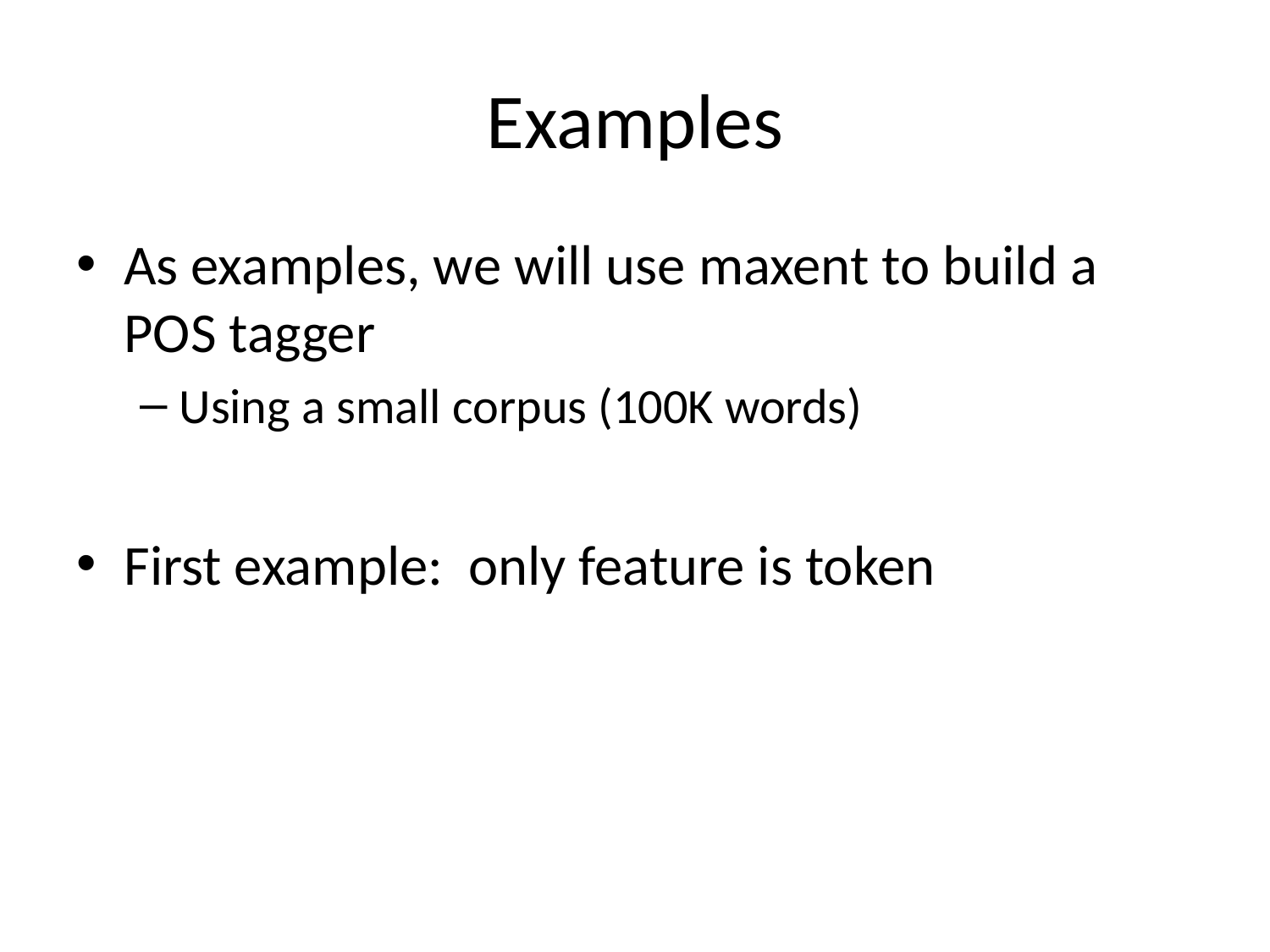

# Examples
As examples, we will use maxent to build a POS tagger
Using a small corpus (100K words)

First example:  only feature is token